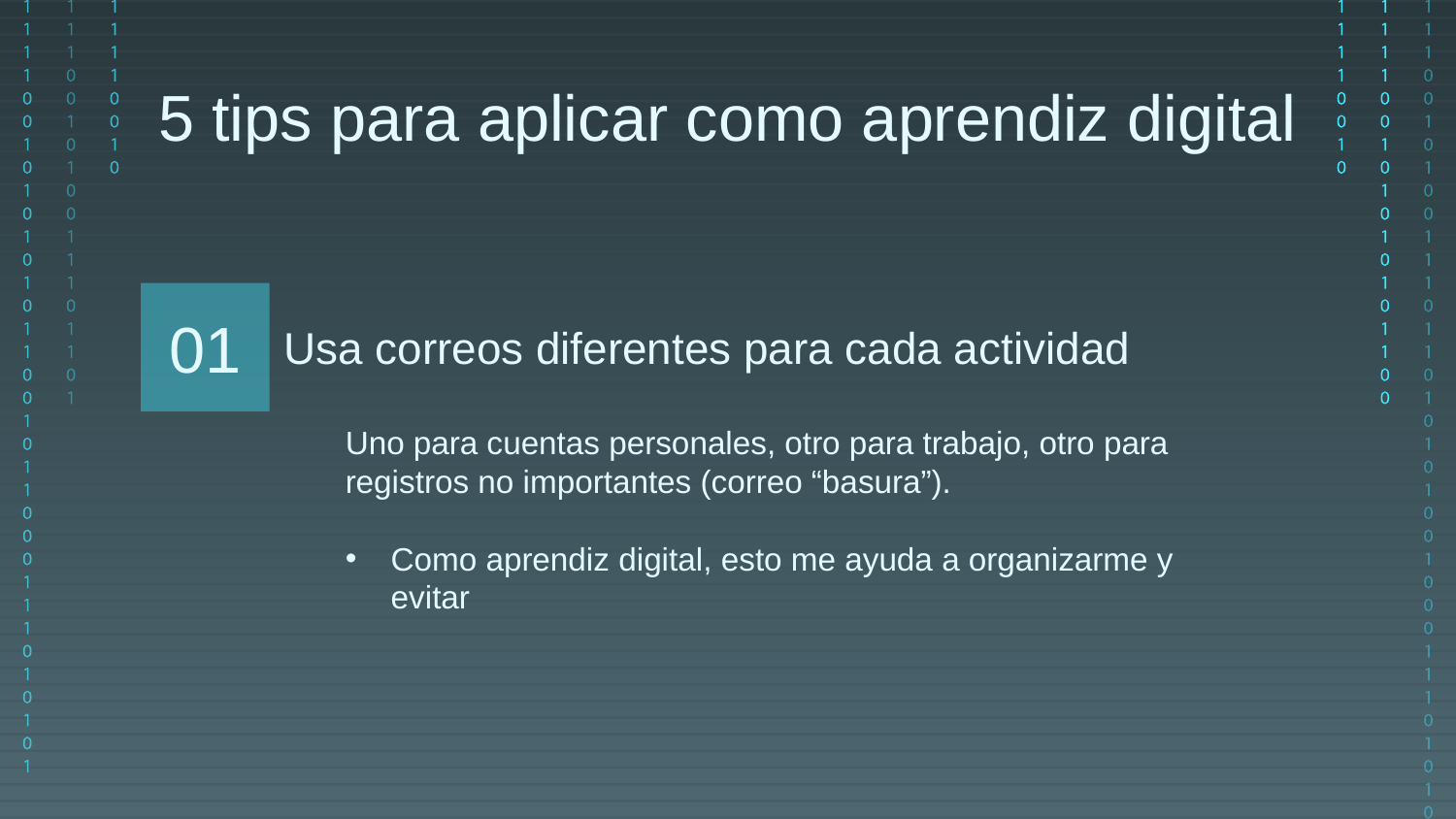

# 5 tips para aplicar como aprendiz digital

01
Usa correos diferentes para cada actividad
Uno para cuentas personales, otro para trabajo, otro para registros no importantes (correo “basura”).

Como aprendiz digital, esto me ayuda a organizarme y evitar